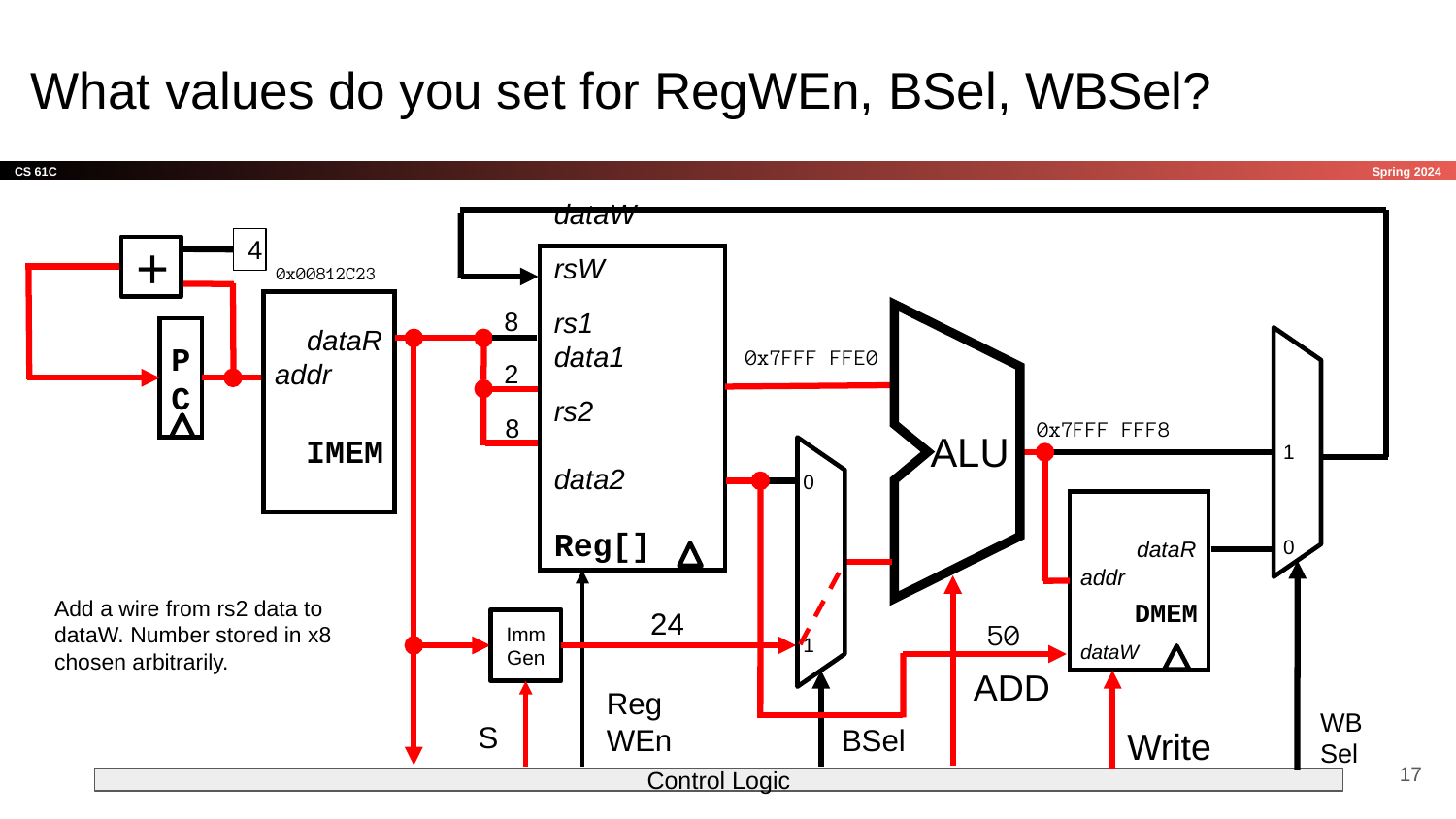

# What values do you set for RegWEn, BSel, WBSel?
4
+
dataW
rsW
rs1	 data1
rs2
	 data2
Reg[]
0x00812C23
8
    dataR
addr

IMEM

A
ALU
B
PC

1

0
0x7FFF FFE0

2

8
0x7FFF FFF8
0

1

       dataR
addr
DMEM
dataW

Add a wire from rs2 data to dataW. Number stored in x8 chosen arbitrarily.
24
50

ImmGen

ADD
RegWEn
WBSel
S
BSel
Write
17
Control Logic